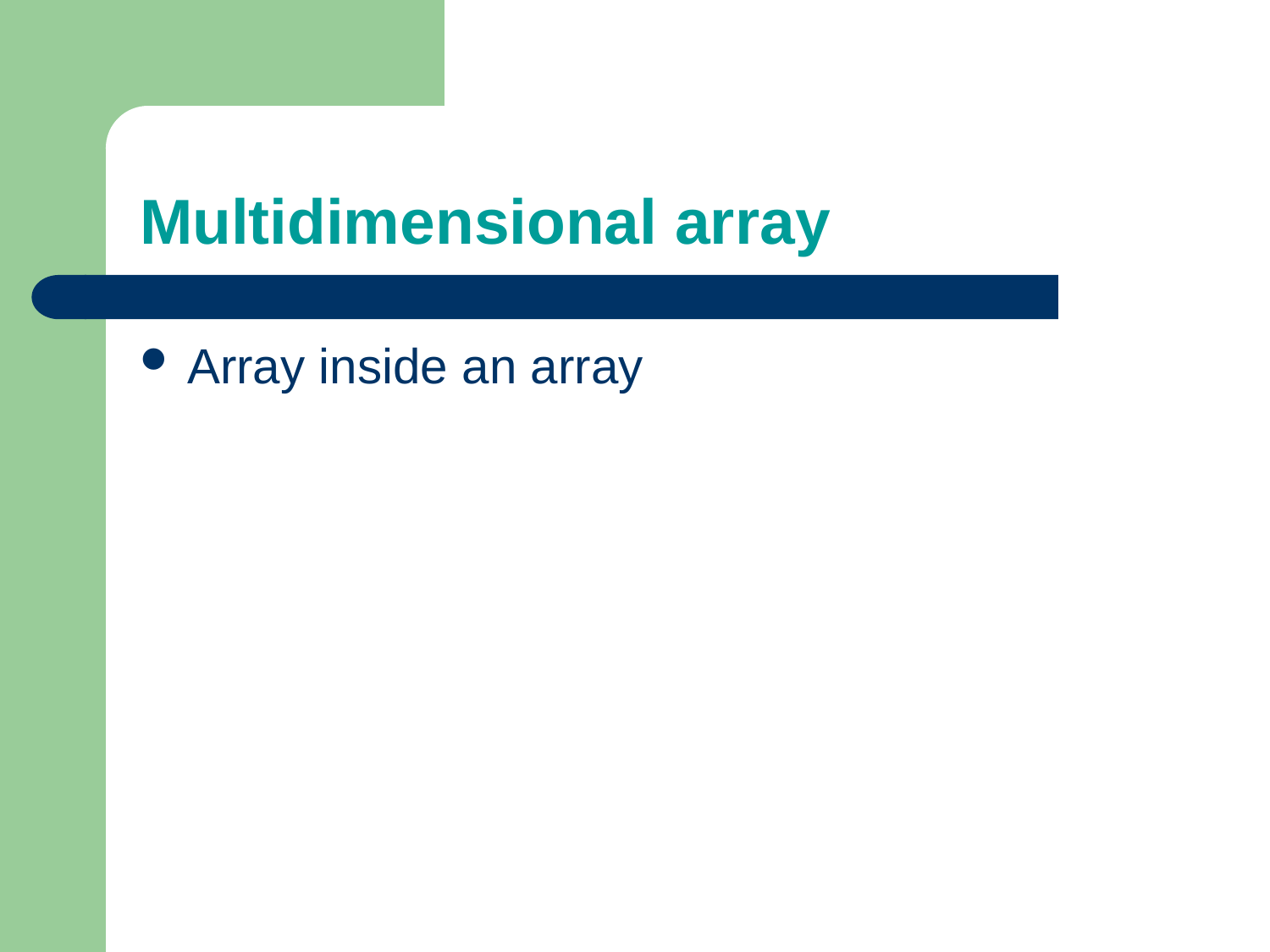

# Multidimensional array
Array inside an array